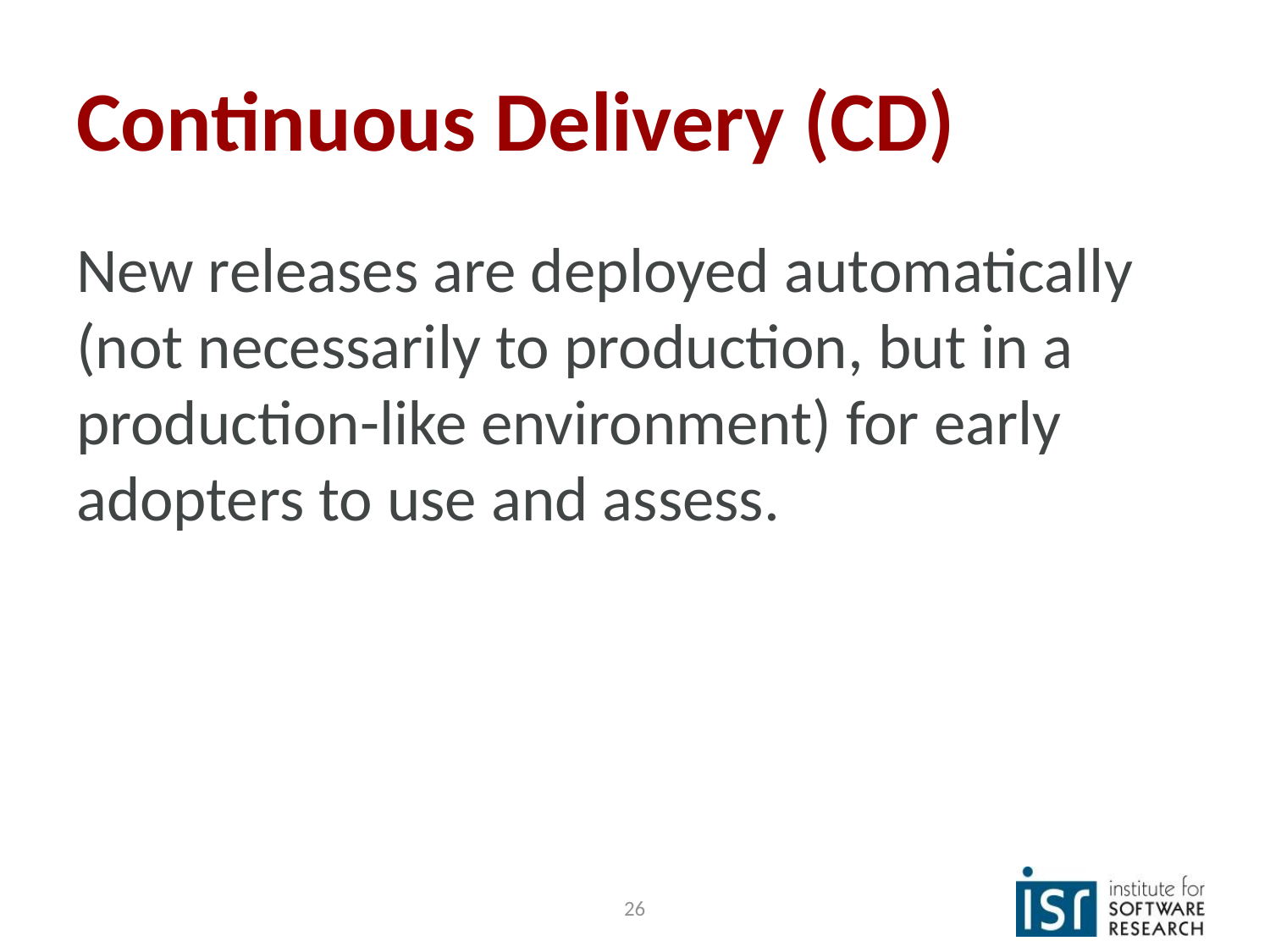

# Continuous Delivery (CD)
New releases are deployed automatically (not necessarily to production, but in a production-like environment) for early adopters to use and assess.
26